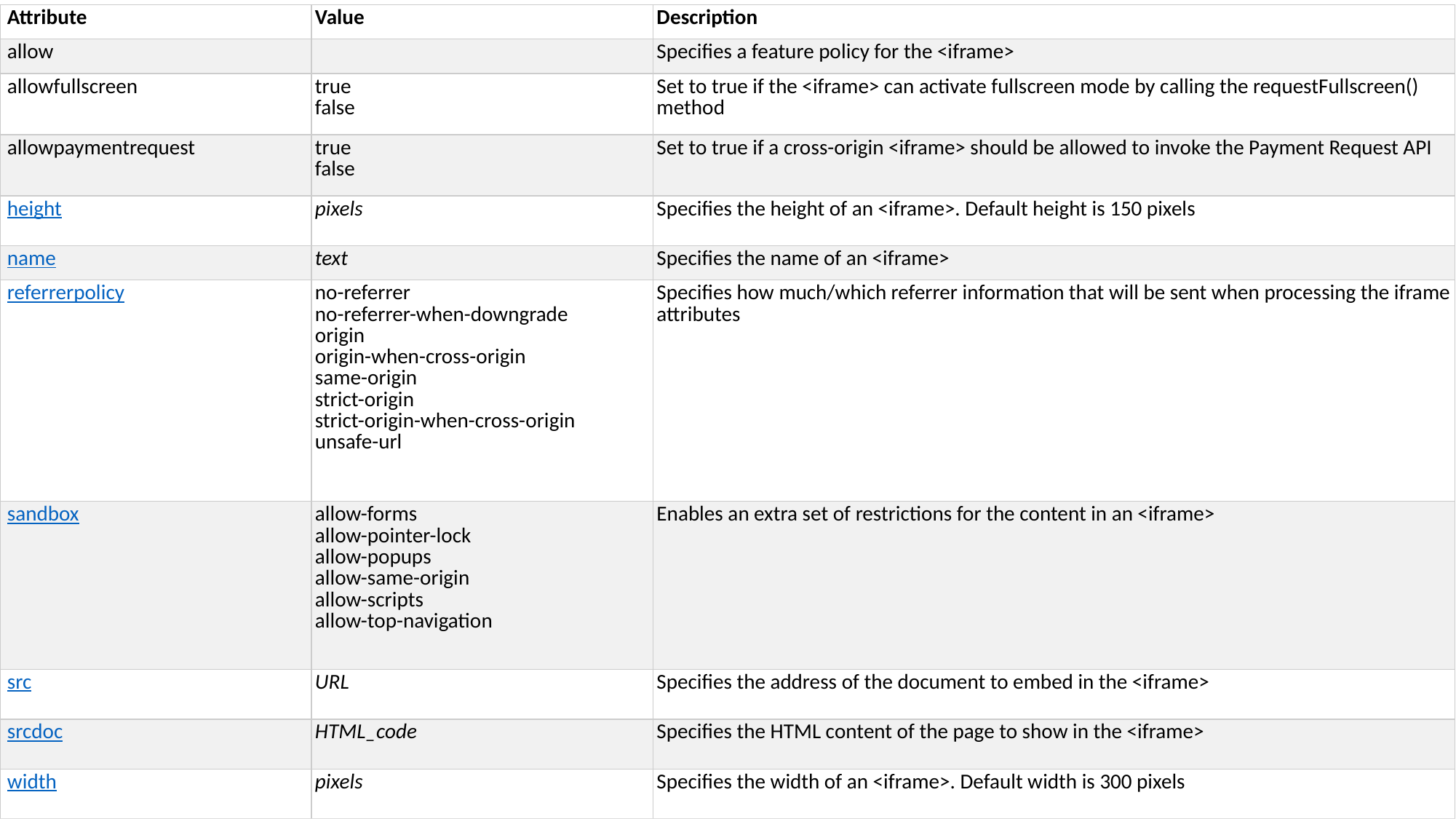

| Attribute | Value | Description |
| --- | --- | --- |
| allow |  | Specifies a feature policy for the <iframe> |
| allowfullscreen | true false | Set to true if the <iframe> can activate fullscreen mode by calling the requestFullscreen() method |
| allowpaymentrequest | true false | Set to true if a cross-origin <iframe> should be allowed to invoke the Payment Request API |
| height | pixels | Specifies the height of an <iframe>. Default height is 150 pixels |
| name | text | Specifies the name of an <iframe> |
| referrerpolicy | no-referrer no-referrer-when-downgrade origin origin-when-cross-origin same-origin strict-origin strict-origin-when-cross-origin unsafe-url | Specifies how much/which referrer information that will be sent when processing the iframe attributes |
| sandbox | allow-forms allow-pointer-lock allow-popups allow-same-origin allow-scripts allow-top-navigation | Enables an extra set of restrictions for the content in an <iframe> |
| src | URL | Specifies the address of the document to embed in the <iframe> |
| srcdoc | HTML\_code | Specifies the HTML content of the page to show in the <iframe> |
| width | pixels | Specifies the width of an <iframe>. Default width is 300 pixels |